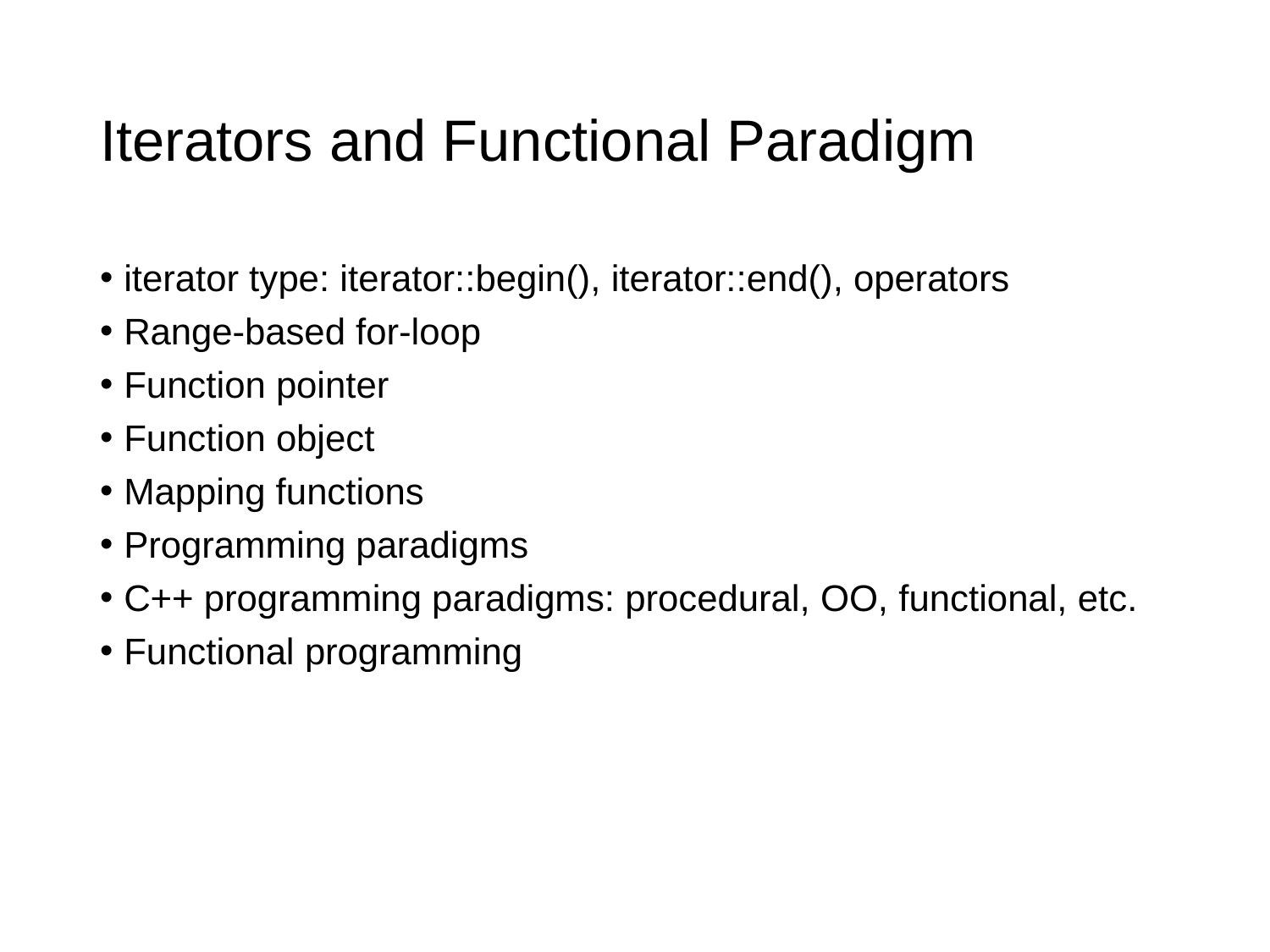

# Iterators and Functional Paradigm
iterator type: iterator::begin(), iterator::end(), operators
Range-based for-loop
Function pointer
Function object
Mapping functions
Programming paradigms
C++ programming paradigms: procedural, OO, functional, etc.
Functional programming